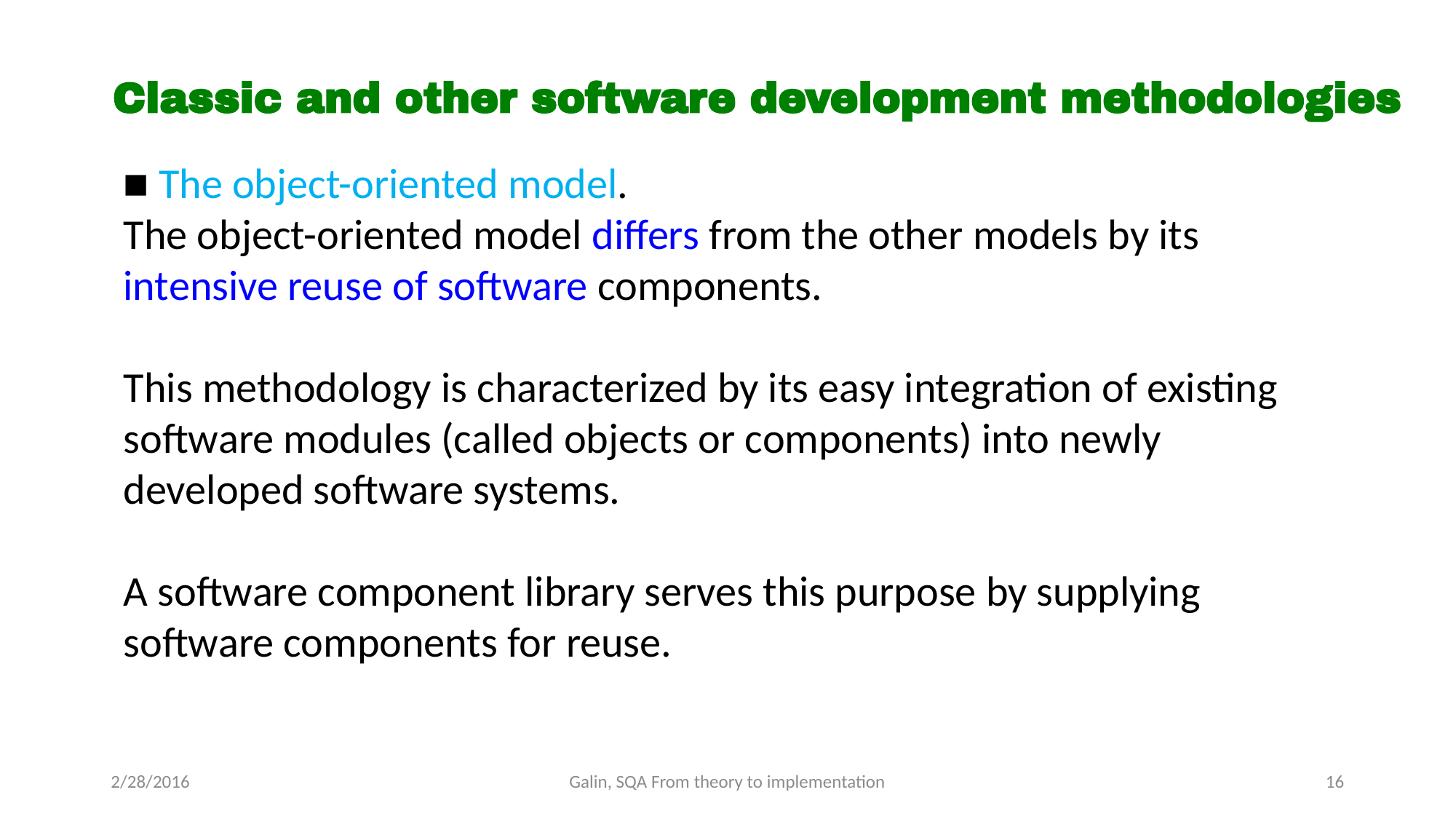

Classic and other software development methodologies
■ The object-oriented model.
The object-oriented model differs from the other models by its intensive reuse of software components.

This methodology is characterized by its easy integration of existing software modules (called objects or components) into newly developed software systems.

A software component library serves this purpose by supplying software components for reuse.

2/28/2016
Galin, SQA From theory to implementation
16